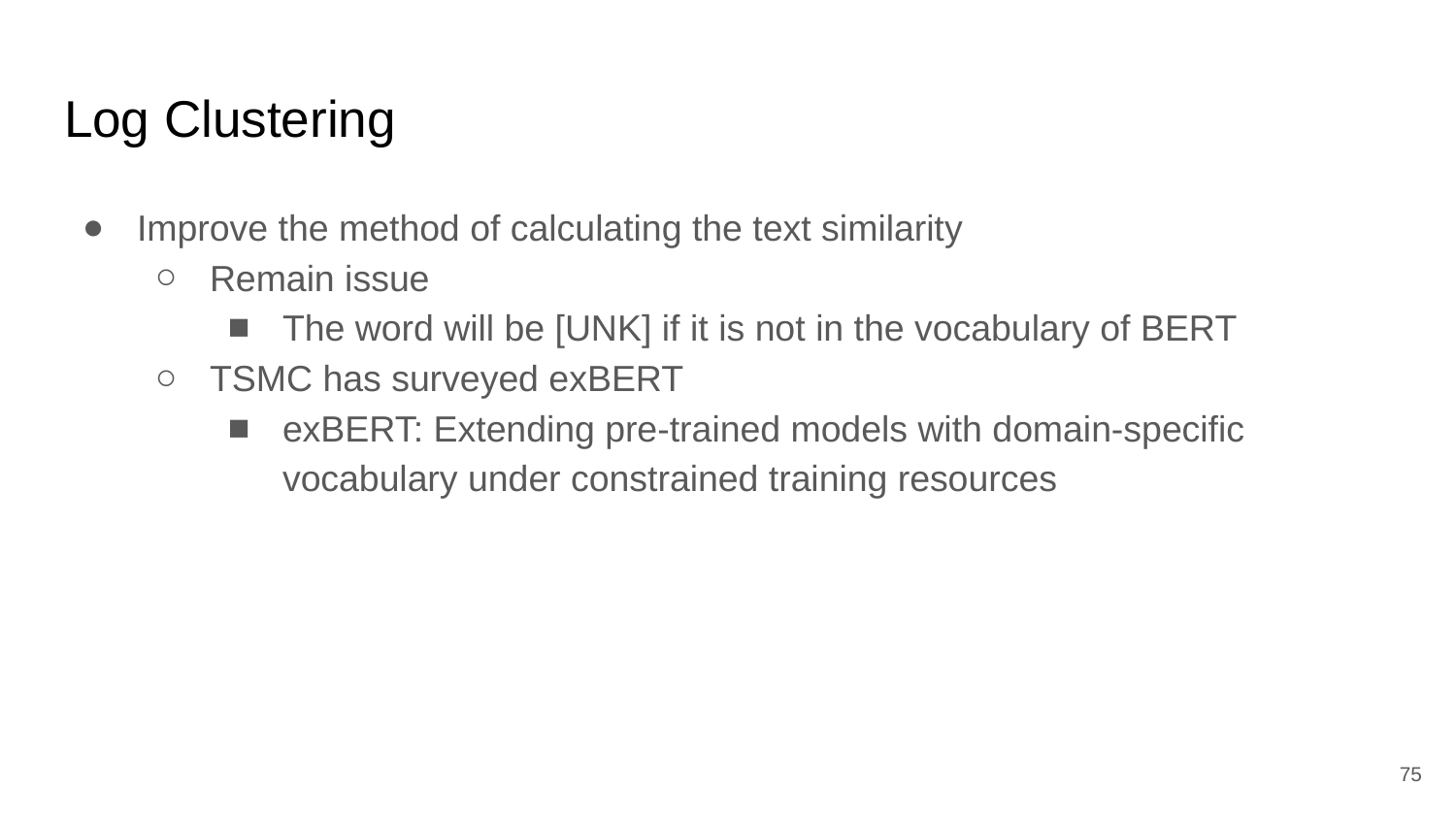

# Log Clustering

Improve the method of calculating the text similarity
Remain issue
The word will be [UNK] if it is not in the vocabulary of BERT
TSMC has surveyed exBERT
exBERT: Extending pre-trained models with domain-specific vocabulary under constrained training resources

75